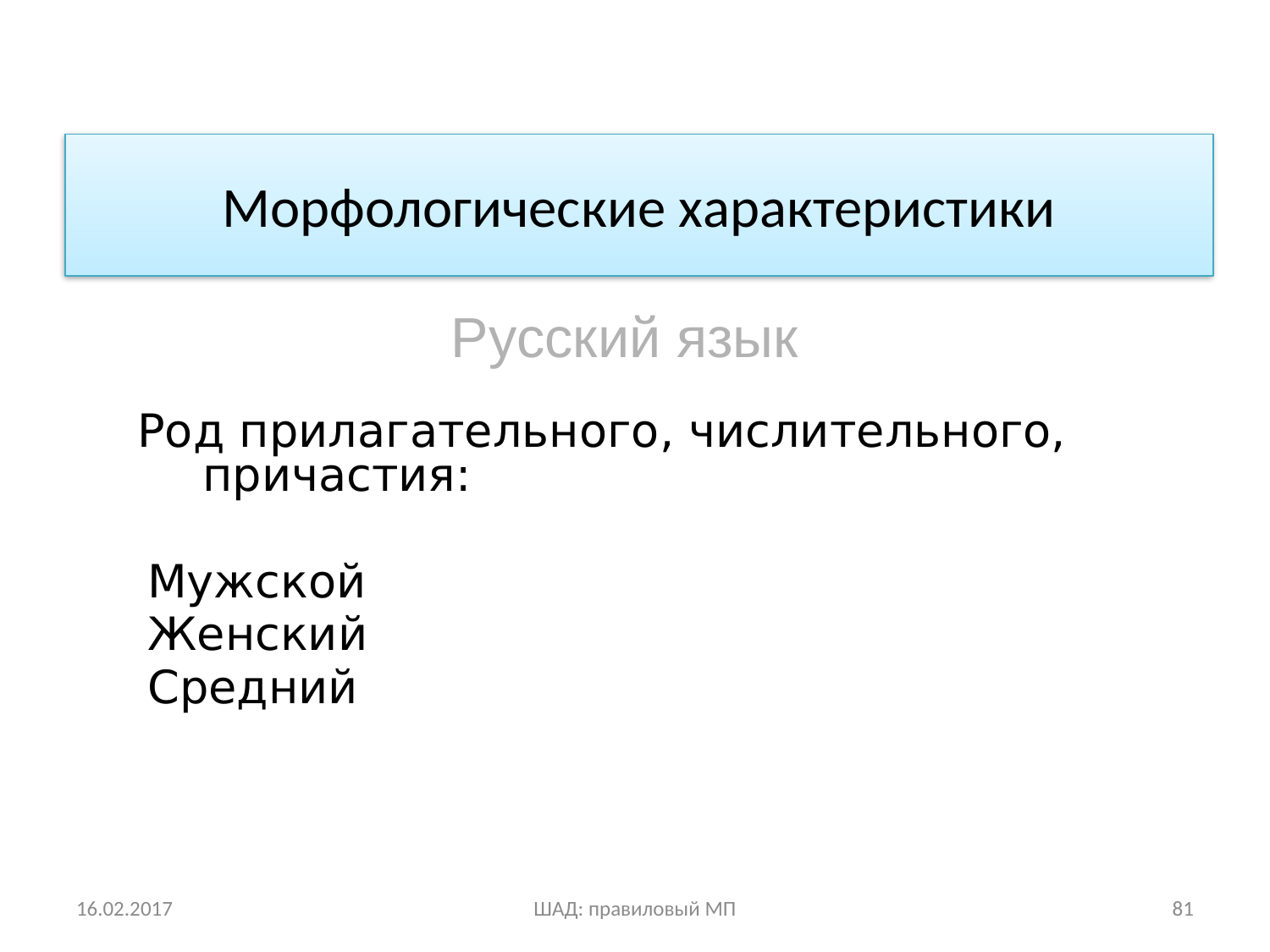

# Морфологические характеристики
Русский язык
Род прилагательного, числительного, причастия:
Мужской
Женский
Средний

16.02.2017
ШАД: правиловый МП
81